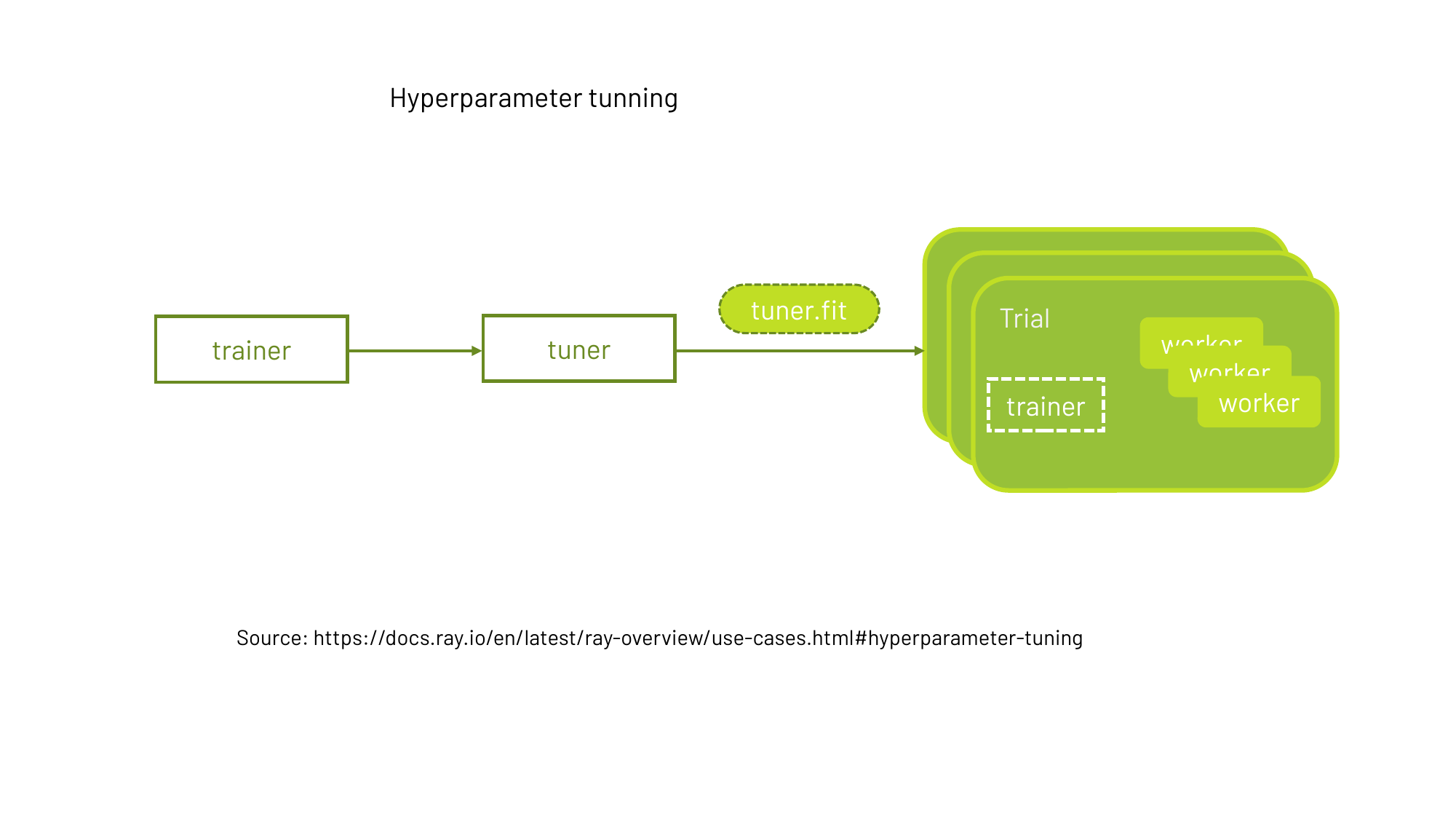

Hyperparameter tunning

tuner.fit
Trial
tuner
trainer
worker
worker
worker
trainer
Source: https://docs.ray.io/en/latest/ray-overview/use-cases.html#hyperparameter-tuning